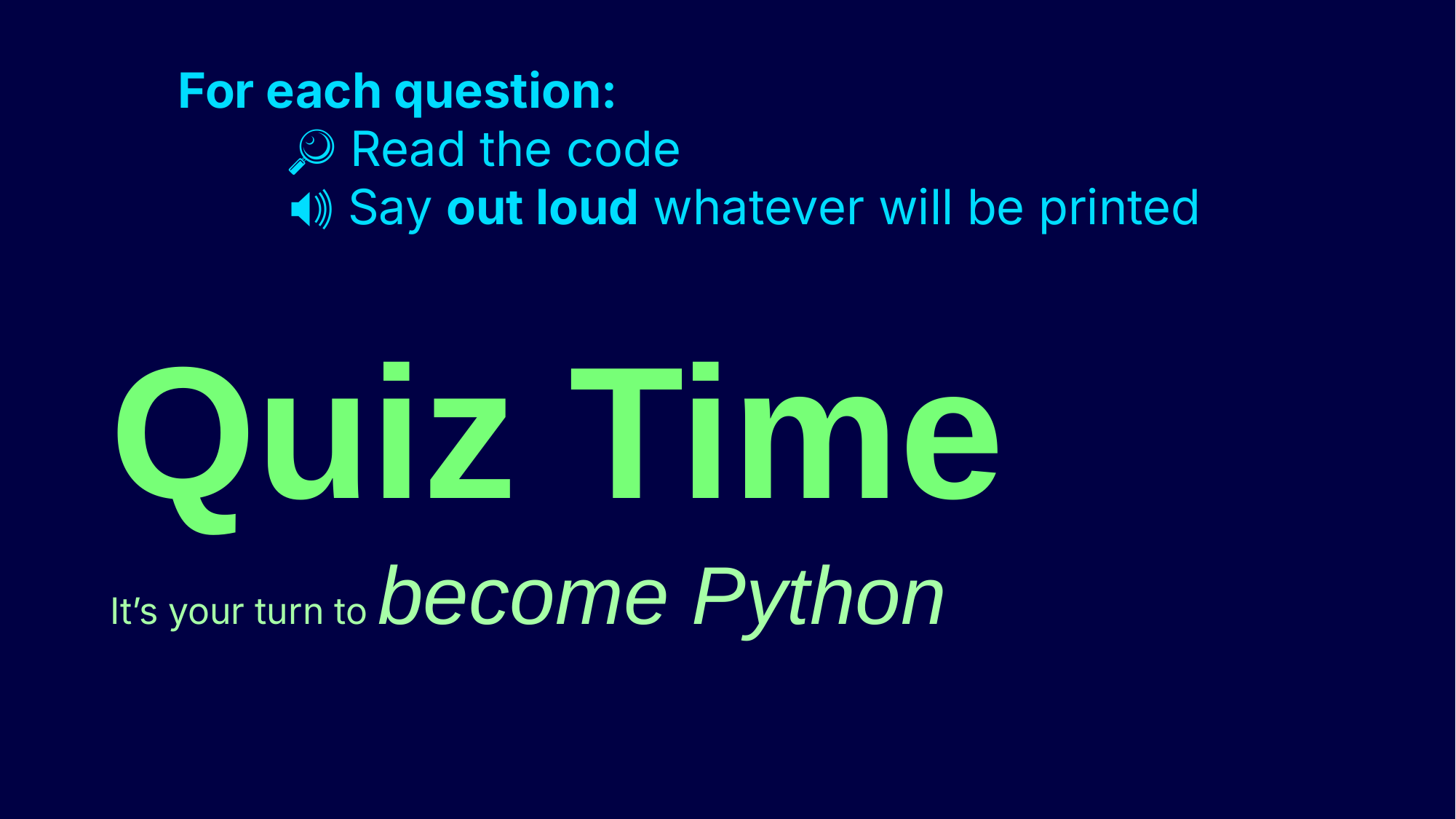

For each question:
	🔎 Read the code
	🔊 Say out loud whatever will be printed
# Quiz Time
It’s your turn to become Python